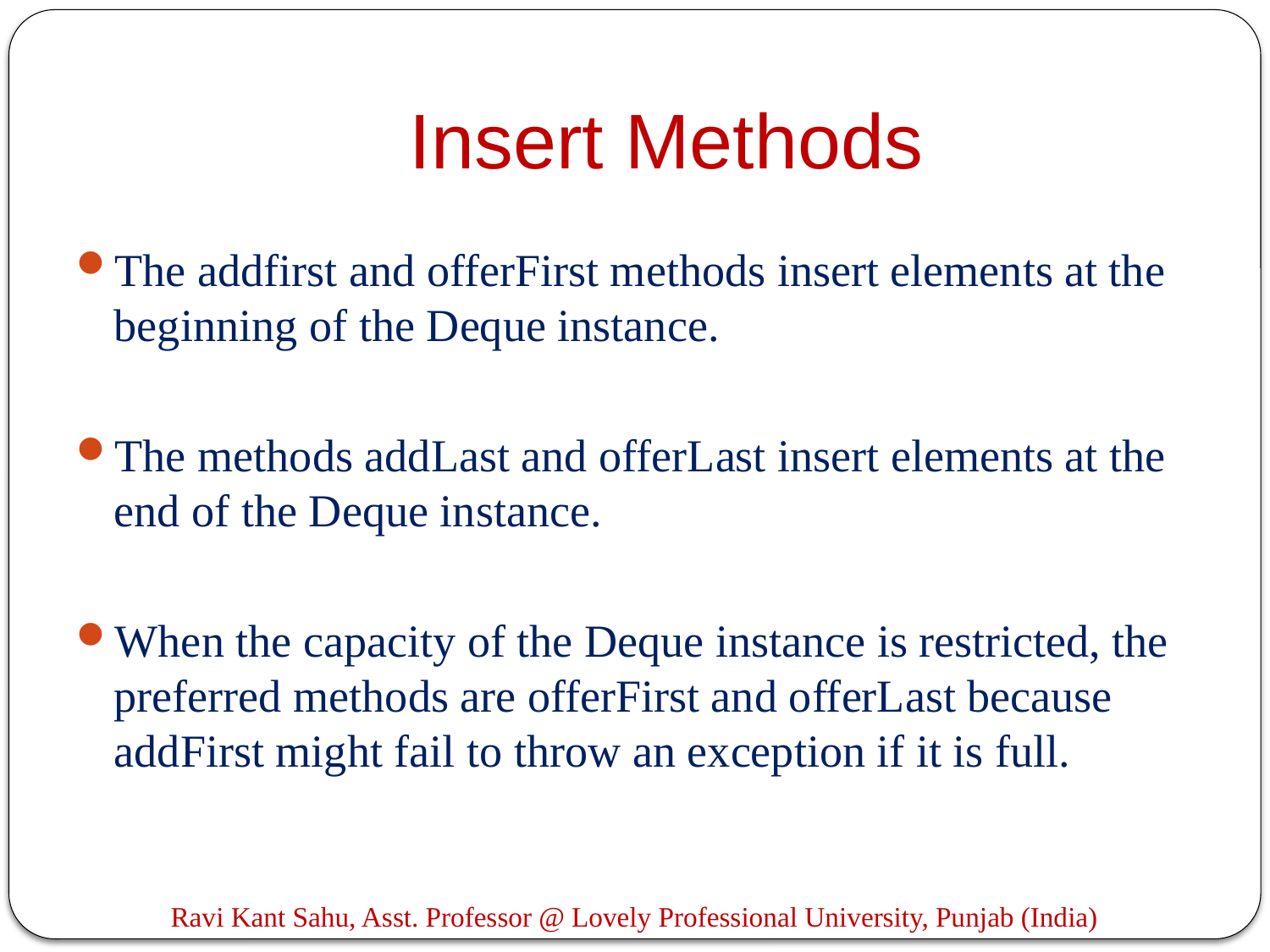

# Insert Methods

The addfirst and offerFirst methods insert elements at the beginning of the Deque instance.

The methods addLast and offerLast insert elements at the end of the Deque instance.

When the capacity of the Deque instance is restricted, the preferred methods are offerFirst and offerLast because addFirst might fail to throw an exception if it is full.
Ravi Kant Sahu, Asst. Professor @ Lovely Professional University, Punjab (India)